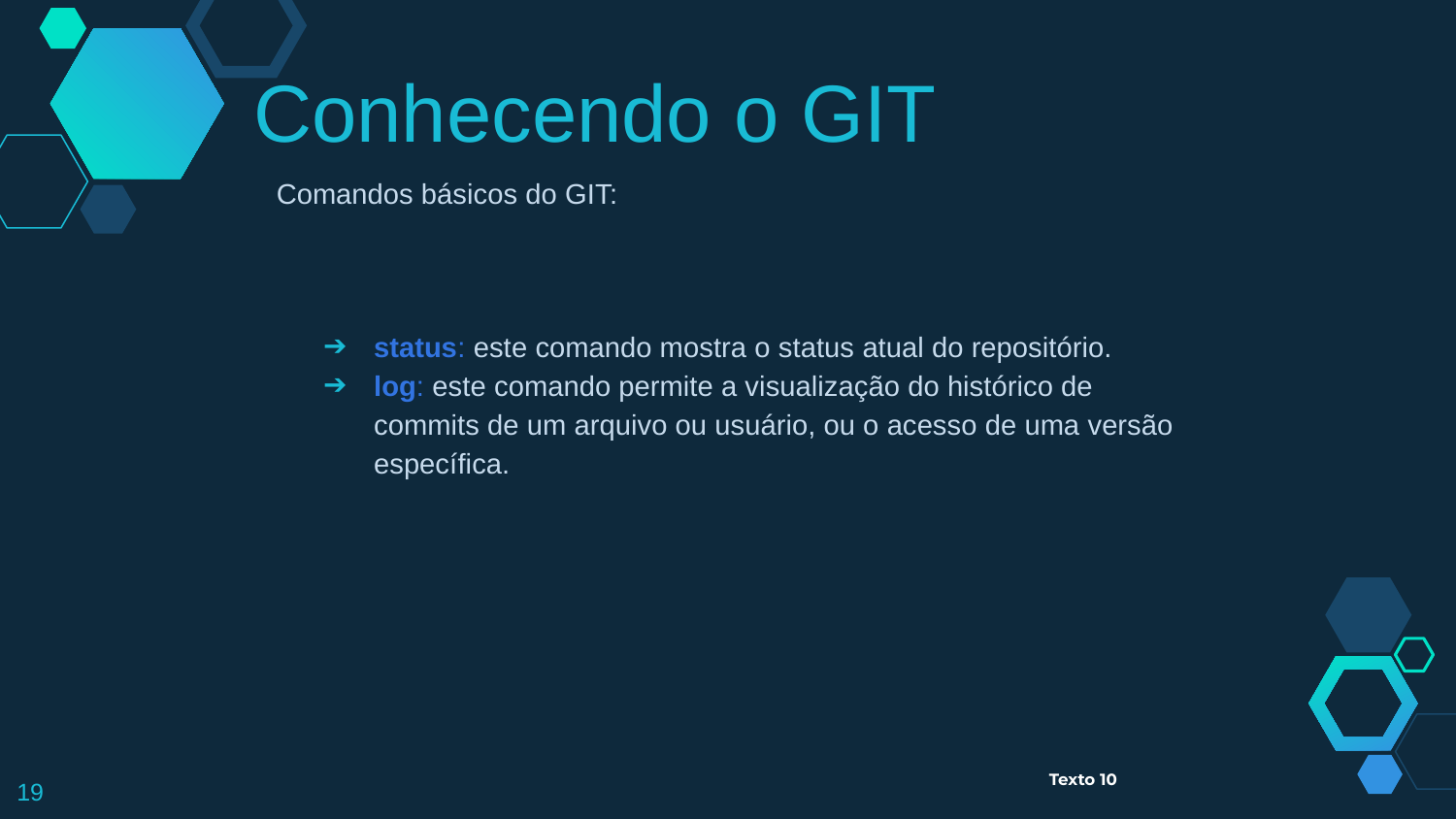

Conhecendo o GIT
Comandos básicos do GIT:
status: este comando mostra o status atual do repositório.
log: este comando permite a visualização do histórico de commits de um arquivo ou usuário, ou o acesso de uma versão específica.

19
Texto 10